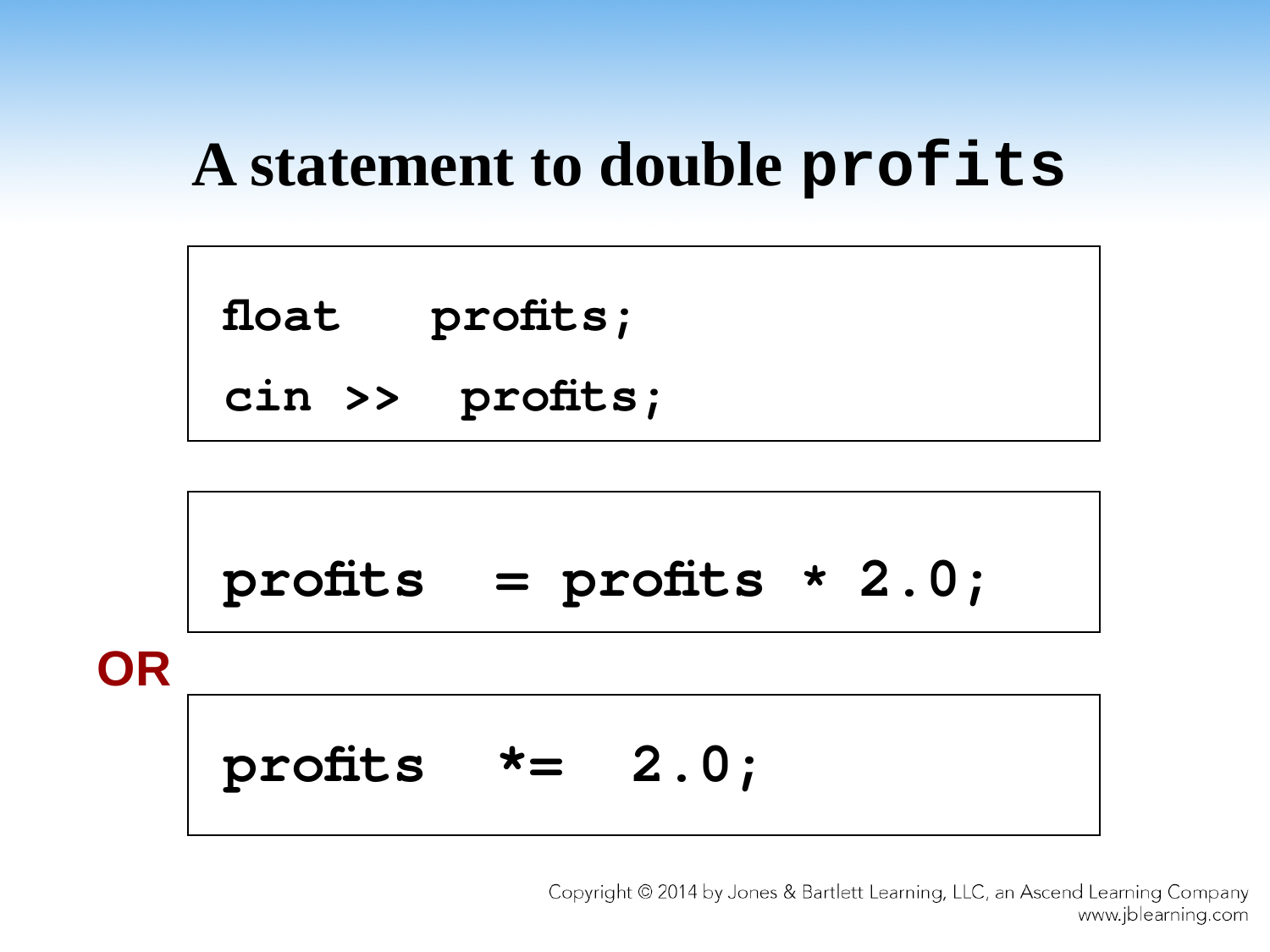

# A statement to double profits

	float   profits;

	cin >>  profits;

	profits  = profits * 2.0;

OR

	profits  *=  2.0;